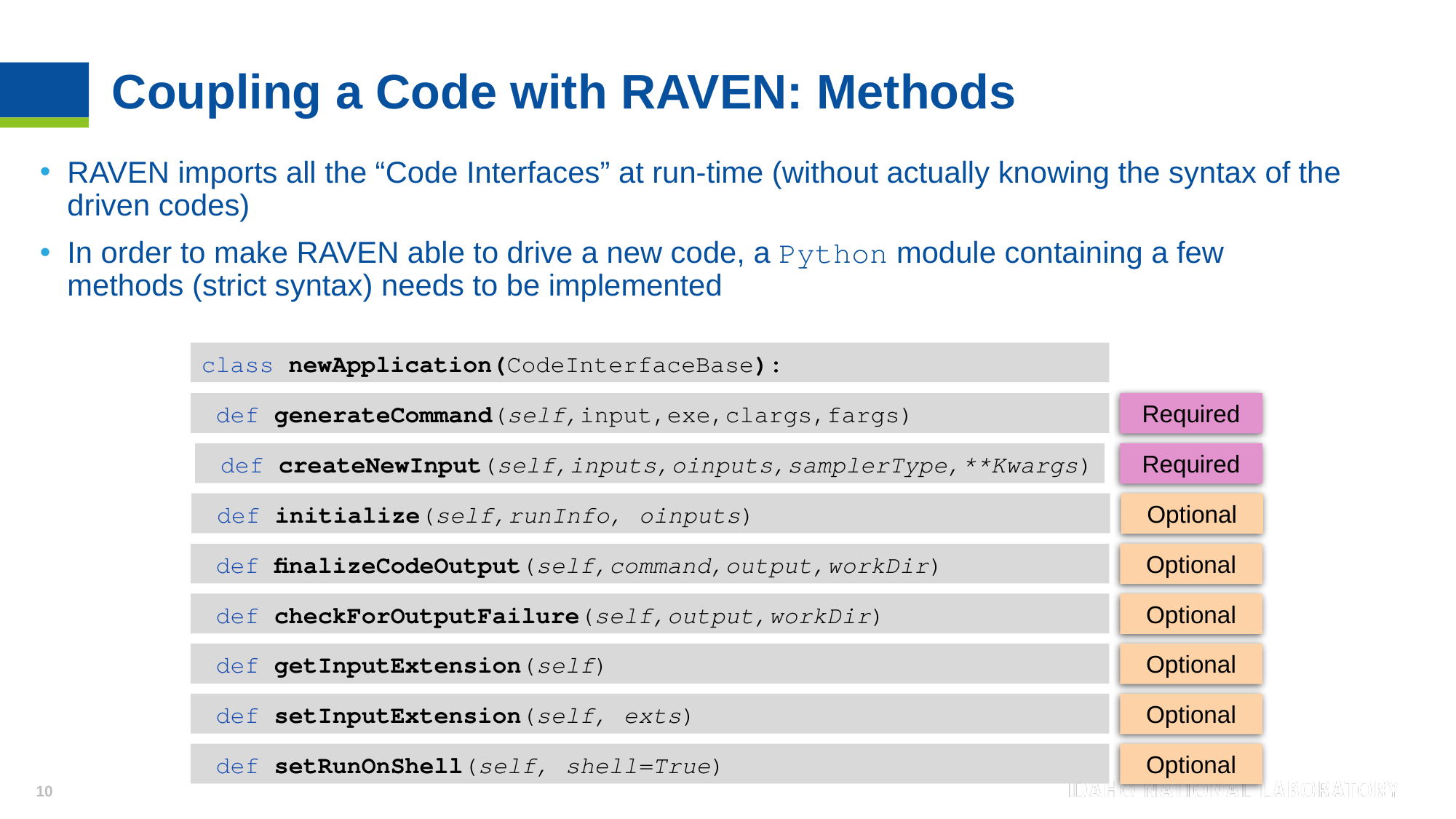

# Coupling a Code with RAVEN: Methods
RAVEN imports all the “Code Interfaces” at run-time (without actually knowing the syntax of the driven codes)
In order to make RAVEN able to drive a new code, a Python module containing a few methods (strict syntax) needs to be implemented
class newApplication(CodeInterfaceBase):
Required
 def generateCommand(self,input,exe,clargs,fargs)
 def createNewInput(self,inputs,oinputs,samplerType,**Kwargs)
Required
 def initialize(self,runInfo, oinputs)
Optional
 def finalizeCodeOutput(self,command,output,workDir)
Optional
 def checkForOutputFailure(self,output,workDir)
Optional
 def getInputExtension(self)
Optional
 def setInputExtension(self, exts)
Optional
 def setRunOnShell(self, shell=True)
Optional
10